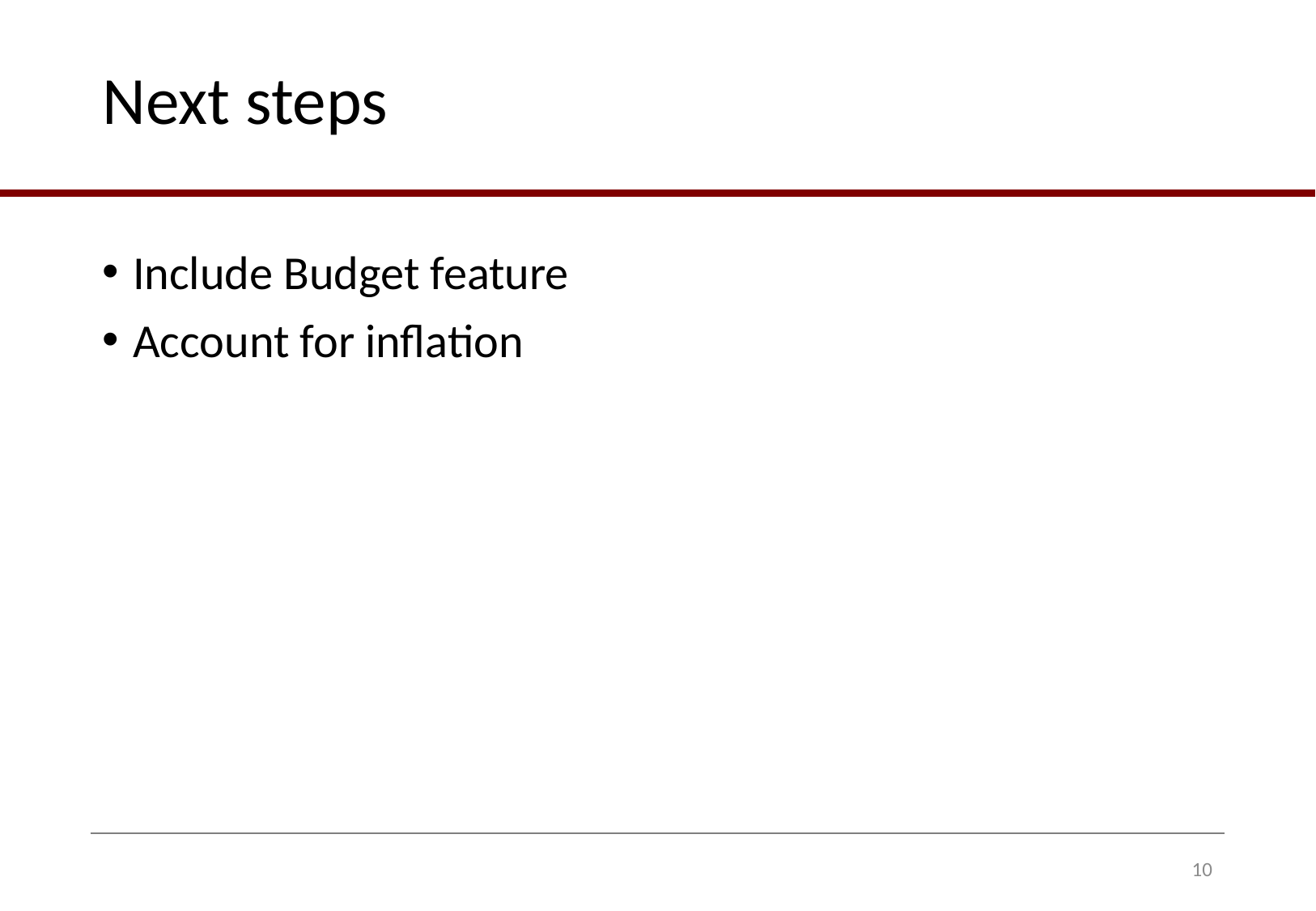

# Next steps
Include Budget feature
Account for inflation

10